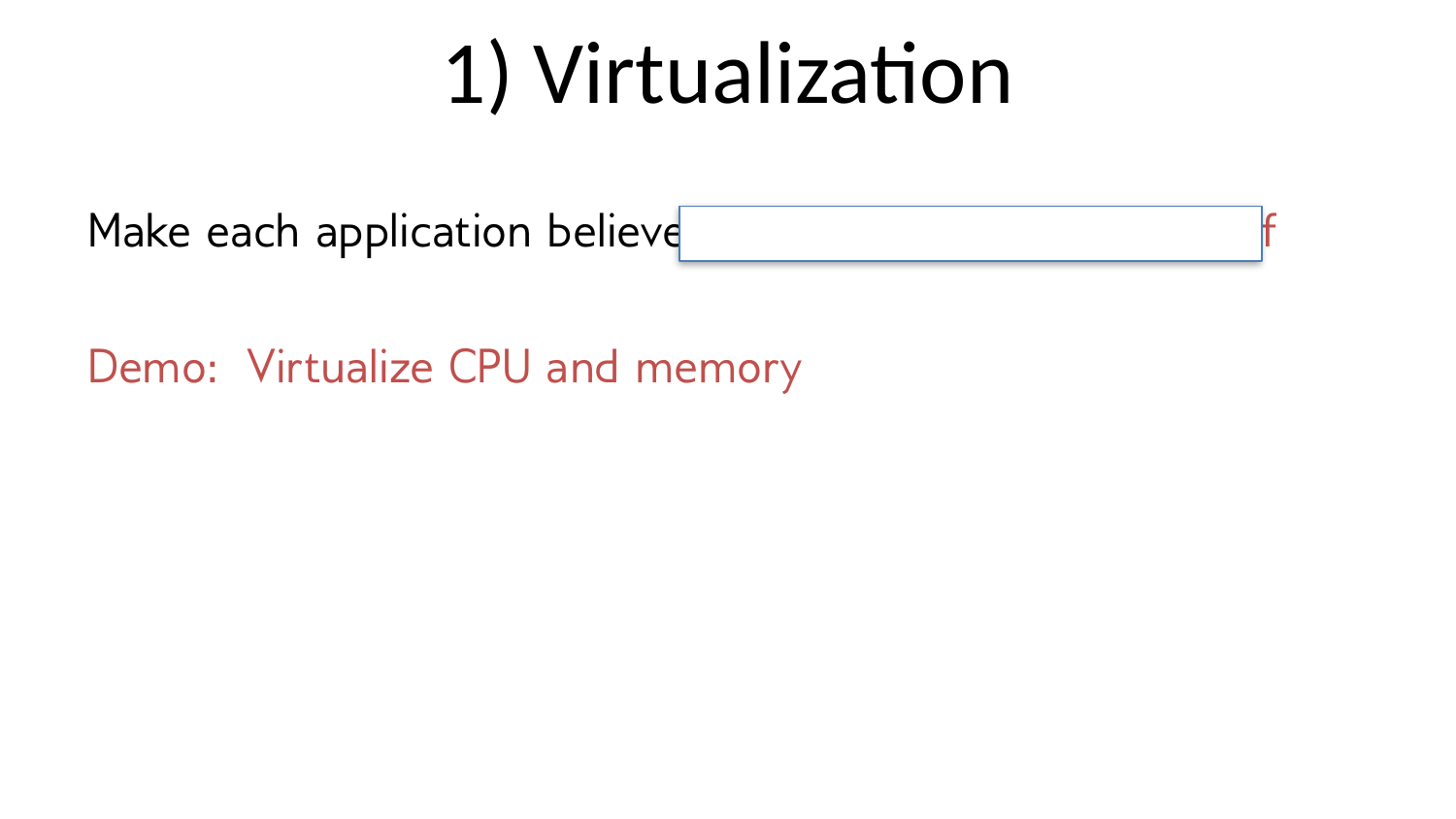

# 1) Virtualization
Make each application believe it has each resource to itself

Demo:  Virtualize CPU and memory